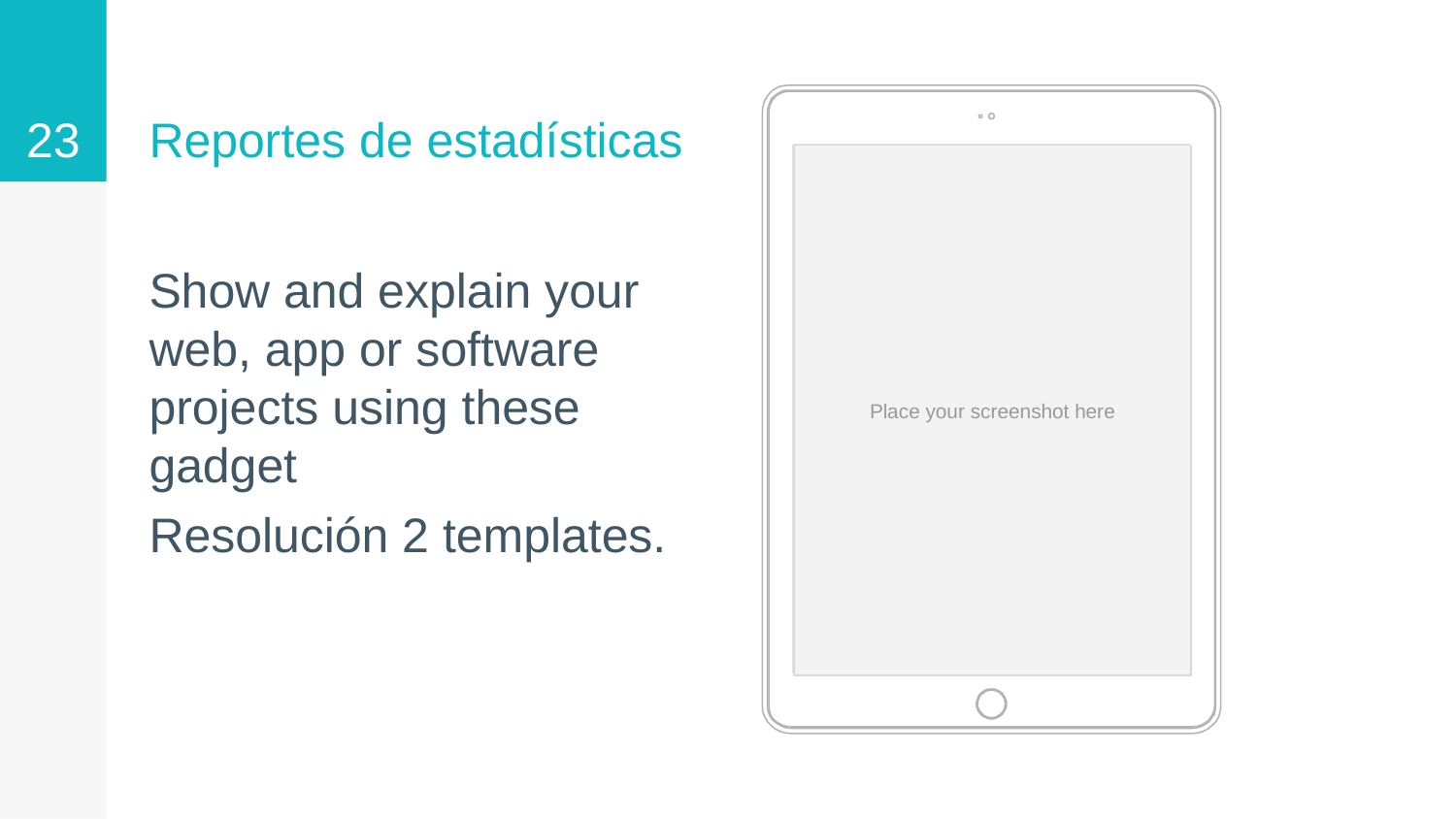

23
# Reportes de estadísticas

Place your screenshot here
Show and explain your web, app or software projects using these gadget
Resolución 2 templates.